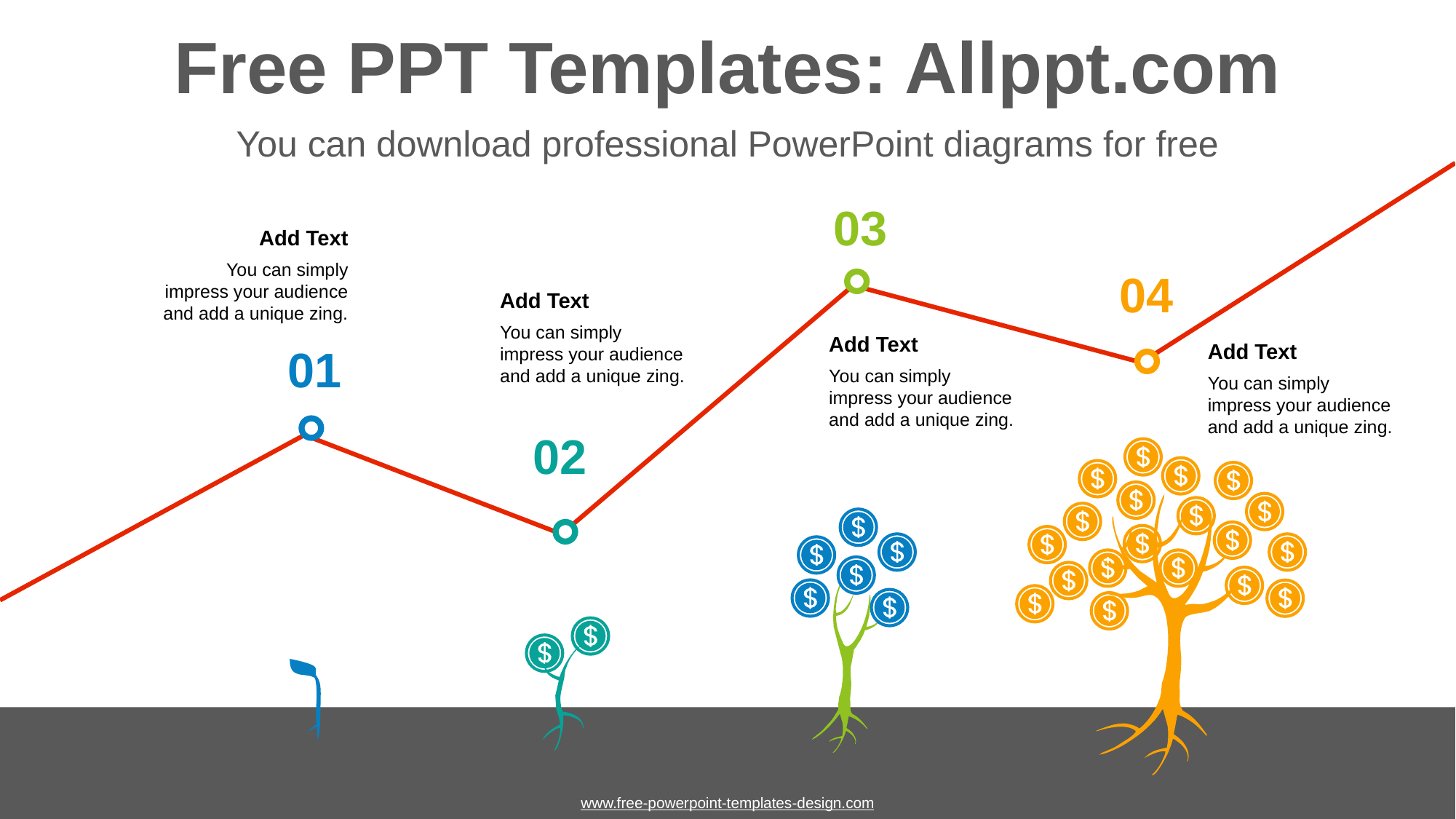

# Free PPT Templates: Allppt.com
You can download professional PowerPoint diagrams for free
03
Add Text
You can simply impress your audience and add a unique zing.
04

Add Text
You can simply impress your audience and add a unique zing.
Add Text
You can simply impress your audience and add a unique zing.
Add Text
You can simply impress your audience and add a unique zing.
01

02

www.free-powerpoint-templates-design.com